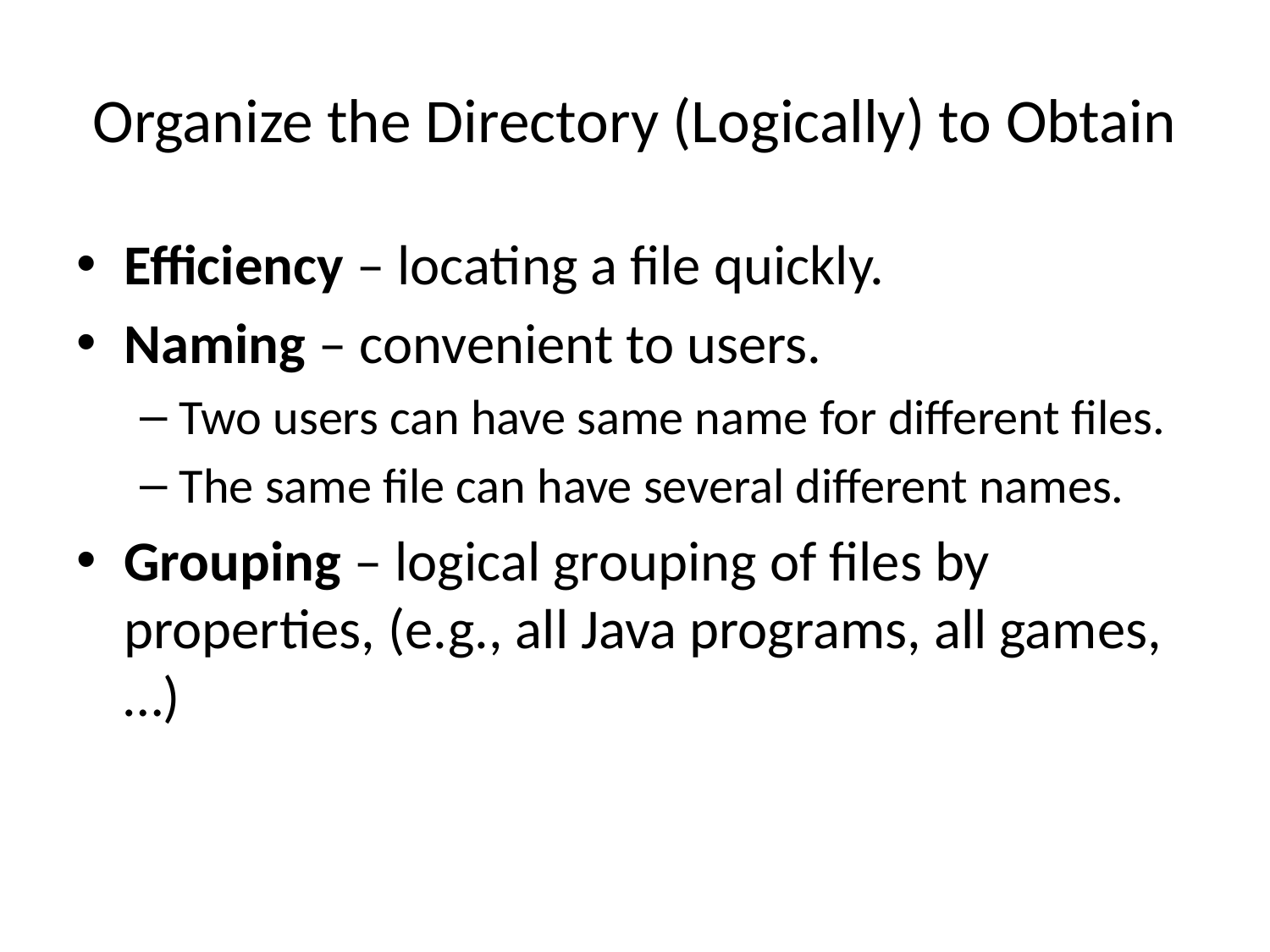

# Organize the Directory (Logically) to Obtain
Efficiency – locating a file quickly.
Naming – convenient to users.
Two users can have same name for different files.
The same file can have several different names.
Grouping – logical grouping of files by properties, (e.g., all Java programs, all games, …)